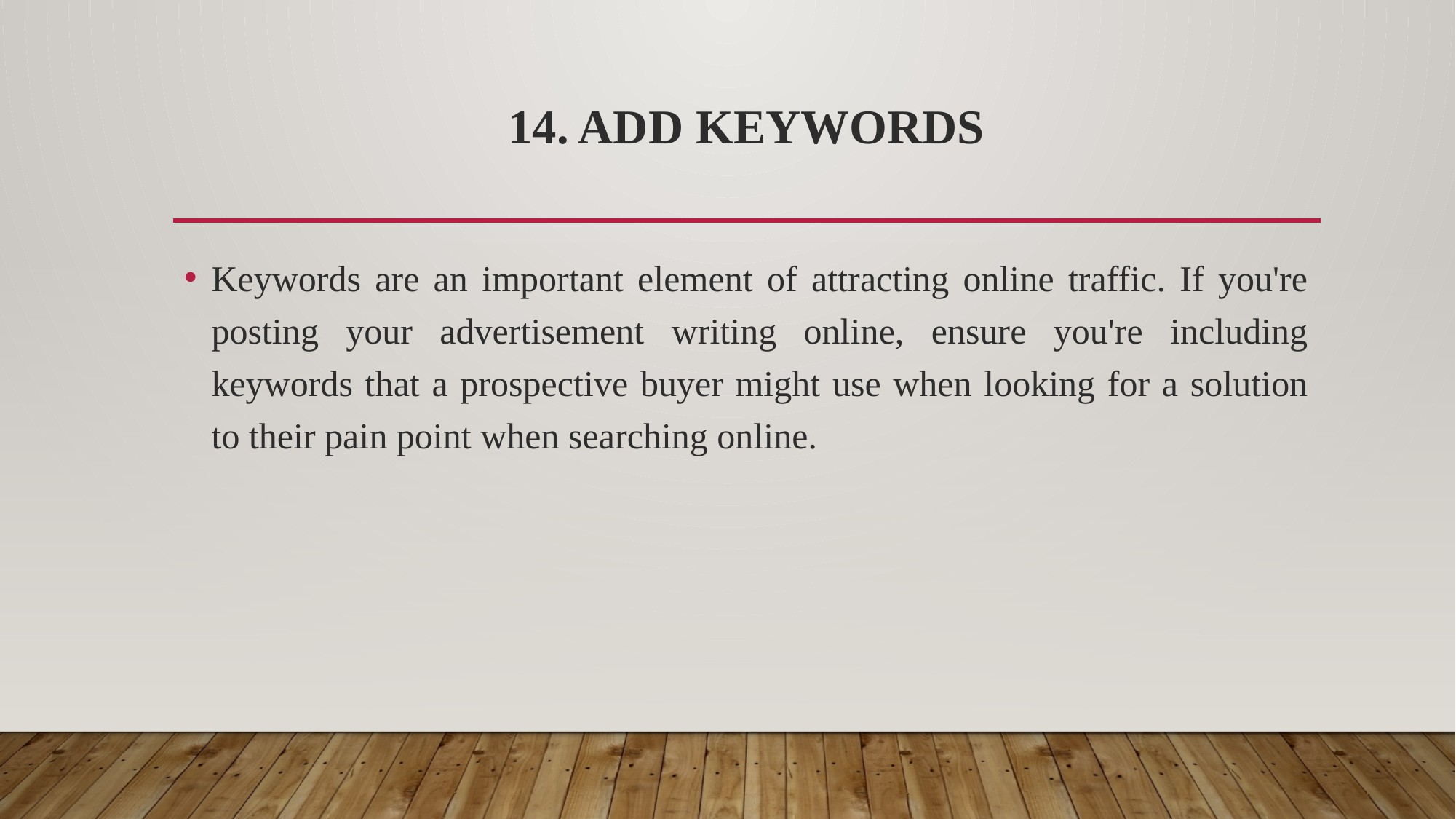

# 14. Add keywords
Keywords are an important element of attracting online traffic. If you're posting your advertisement writing online, ensure you're including keywords that a prospective buyer might use when looking for a solution to their pain point when searching online.